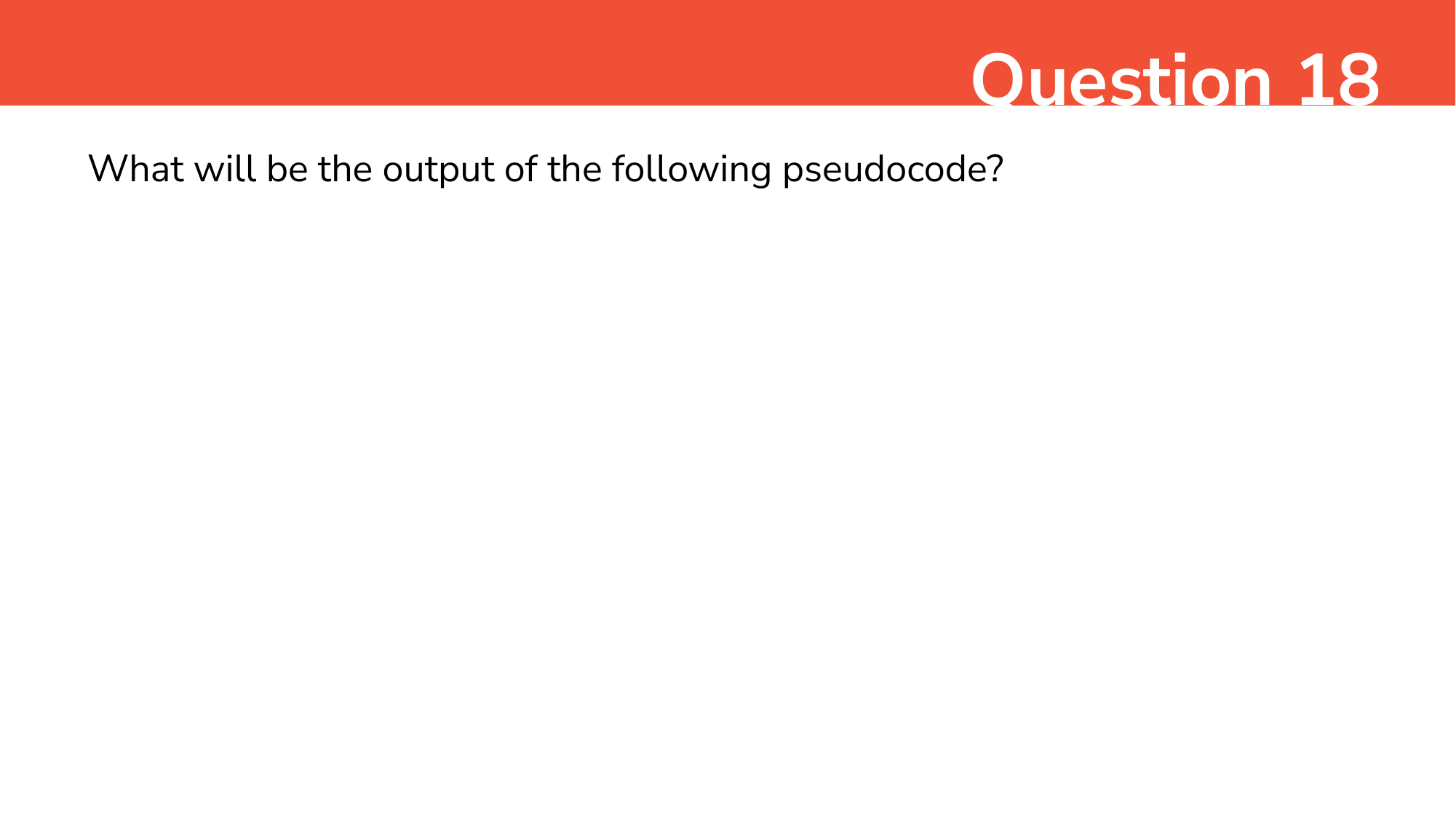

Question 18
What will be the output of the following pseudocode?